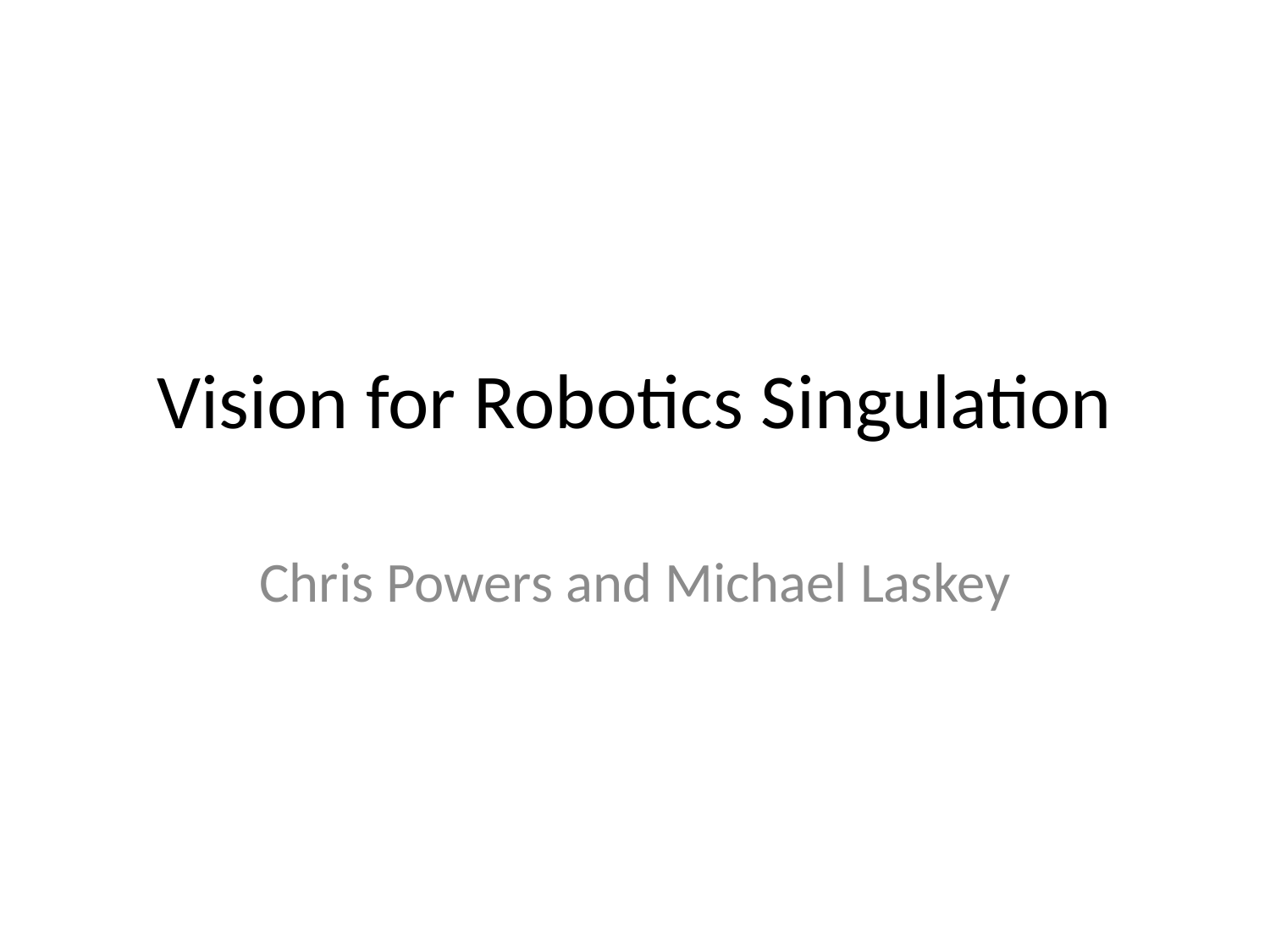

# Vision for Robotics Singulation
Chris Powers and Michael Laskey